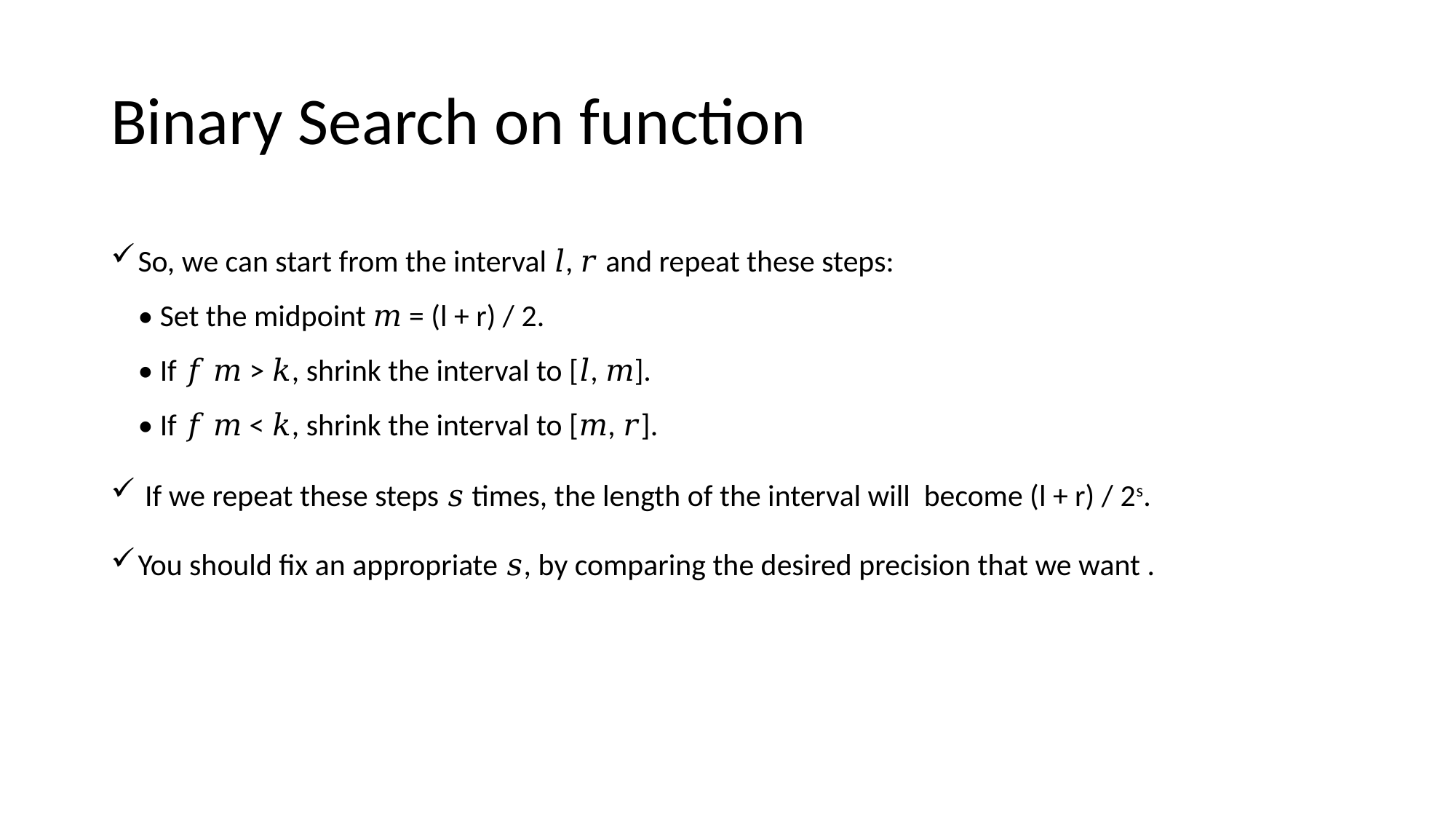

Binary Search on function
So, we can start from the interval 𝑙, 𝑟 and repeat these steps:
• Set the midpoint 𝑚 = (l + r) / 2.
• If 𝑓 𝑚 > 𝑘, shrink the interval to [𝑙, 𝑚].
• If 𝑓 𝑚 < 𝑘, shrink the interval to [𝑚, 𝑟].
 If we repeat these steps 𝑠 times, the length of the interval will  become (l + r) / 2s.
You should fix an appropriate 𝑠, by comparing the desired precision that we want .